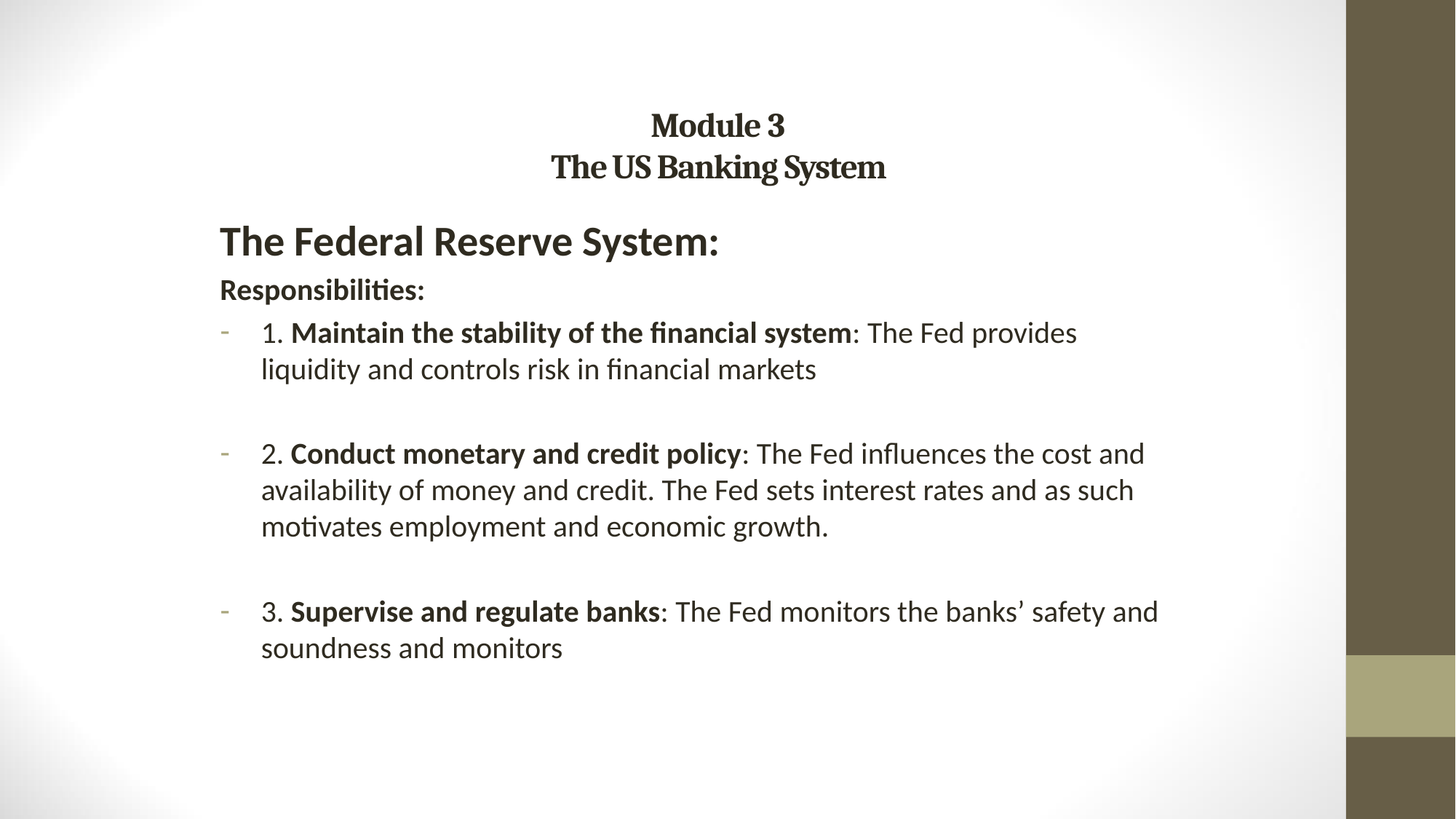

# Module 3 The US Banking System
The Federal Reserve System:
Responsibilities:
1. Maintain the stability of the financial system: The Fed provides liquidity and controls risk in financial markets

2. Conduct monetary and credit policy: The Fed influences the cost and availability of money and credit. The Fed sets interest rates and as such motivates employment and economic growth.

3. Supervise and regulate banks: The Fed monitors the banks’ safety and soundness and monitors